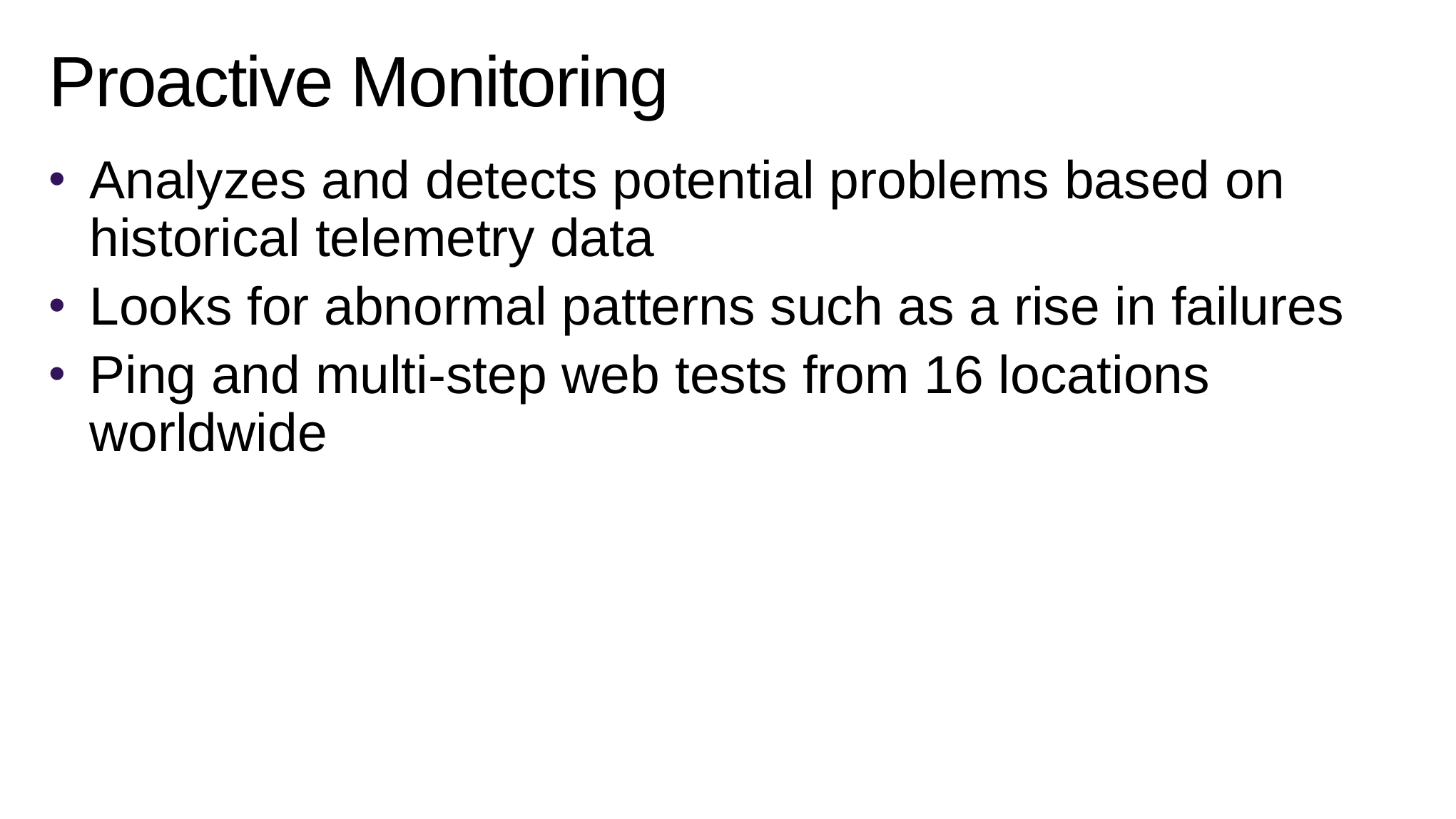

# Proactive Monitoring
Analyzes and detects potential problems based on historical telemetry data
Looks for abnormal patterns such as a rise in failures
Ping and multi-step web tests from 16 locations worldwide